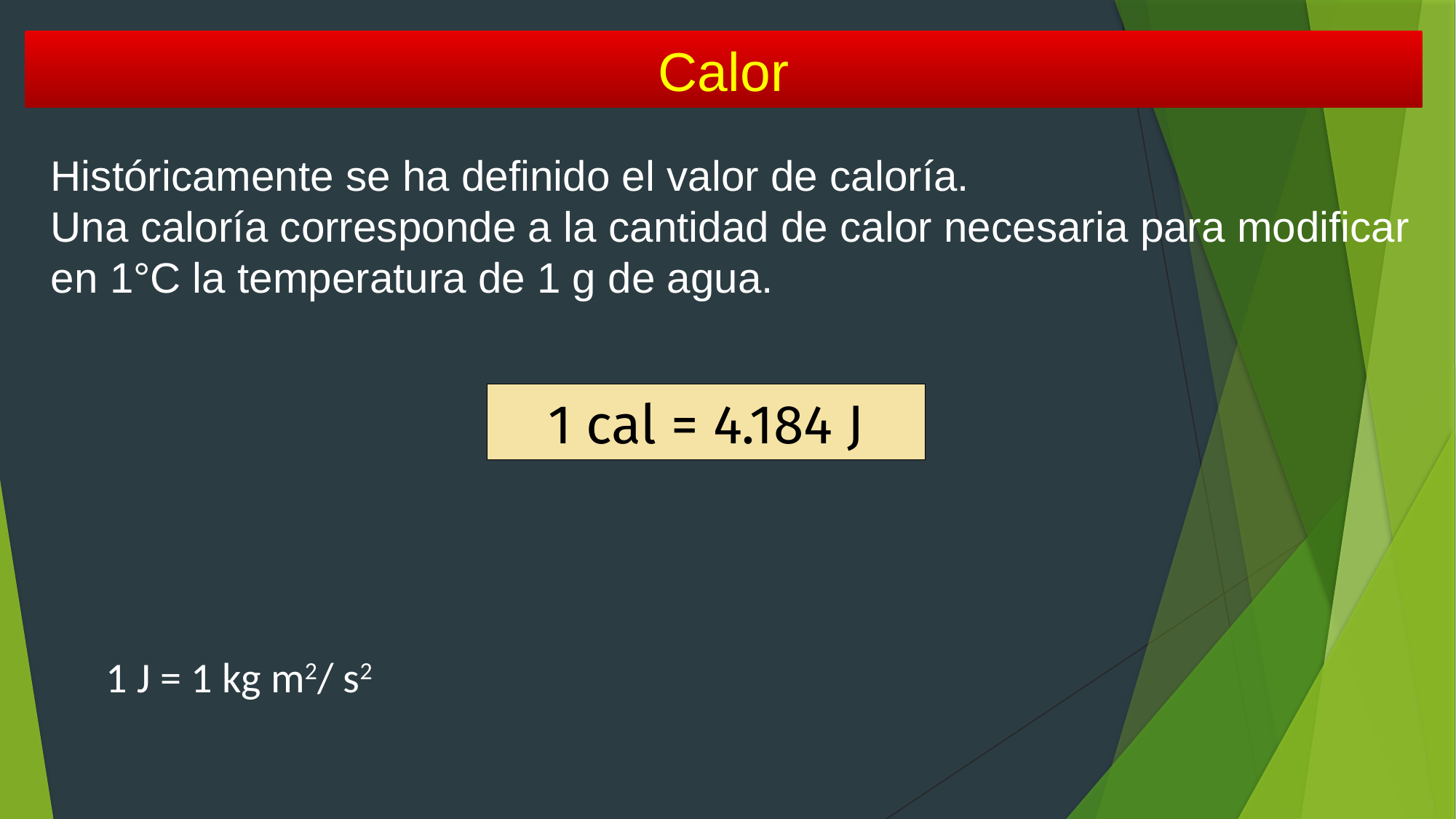

Calor
Históricamente se ha definido el valor de caloría.
Una caloría corresponde a la cantidad de calor necesaria para modificar en 1°C la temperatura de 1 g de agua.
1 cal = 4.184 J
1 J = 1 kg m2/ s2